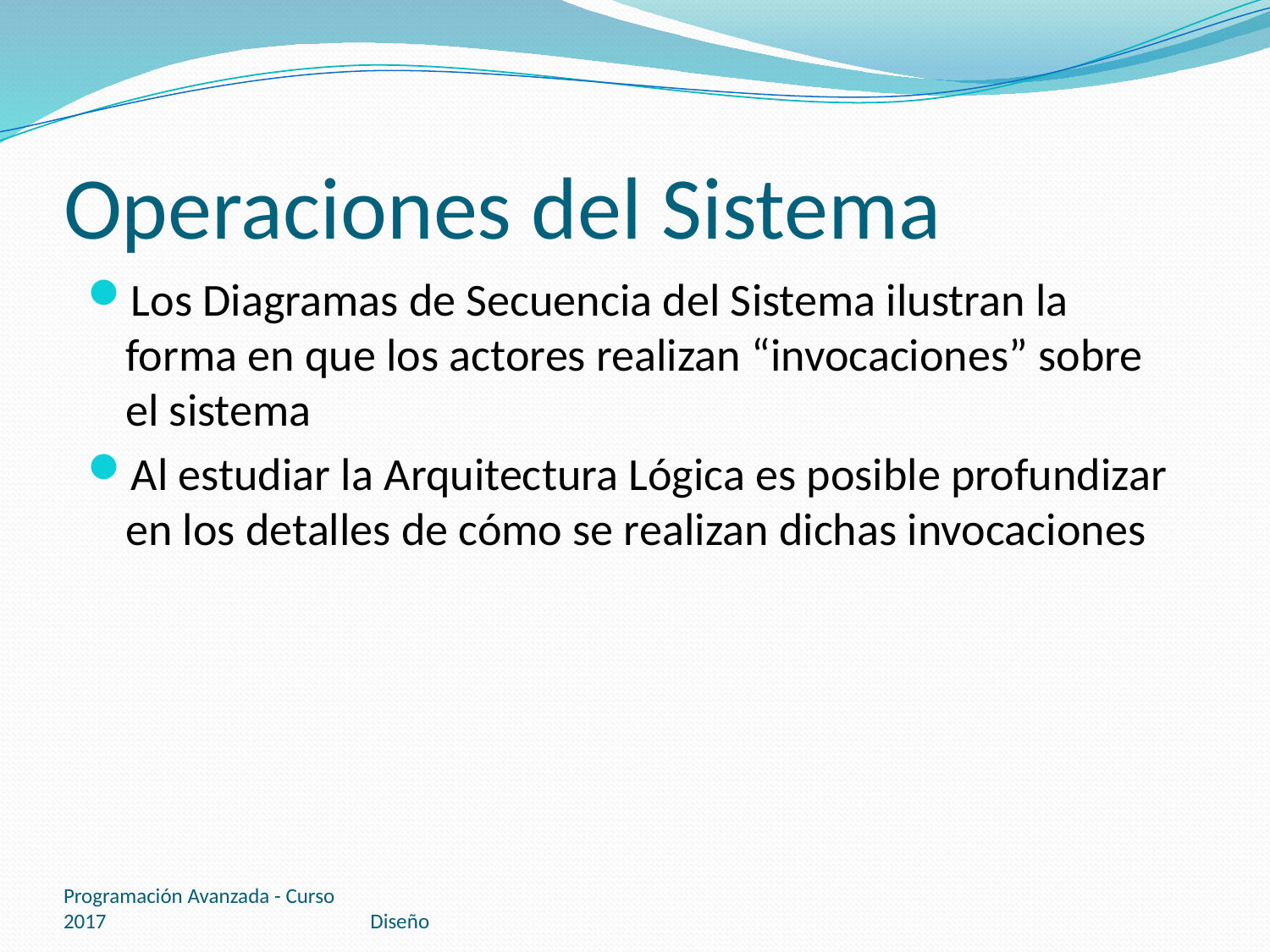

# Operaciones del Sistema
Los Diagramas de Secuencia del Sistema ilustran la forma en que los actores realizan “invocaciones” sobre el sistema
Al estudiar la Arquitectura Lógica es posible profundizar en los detalles de cómo se realizan dichas invocaciones
Programación Avanzada - Curso 2017
Diseño